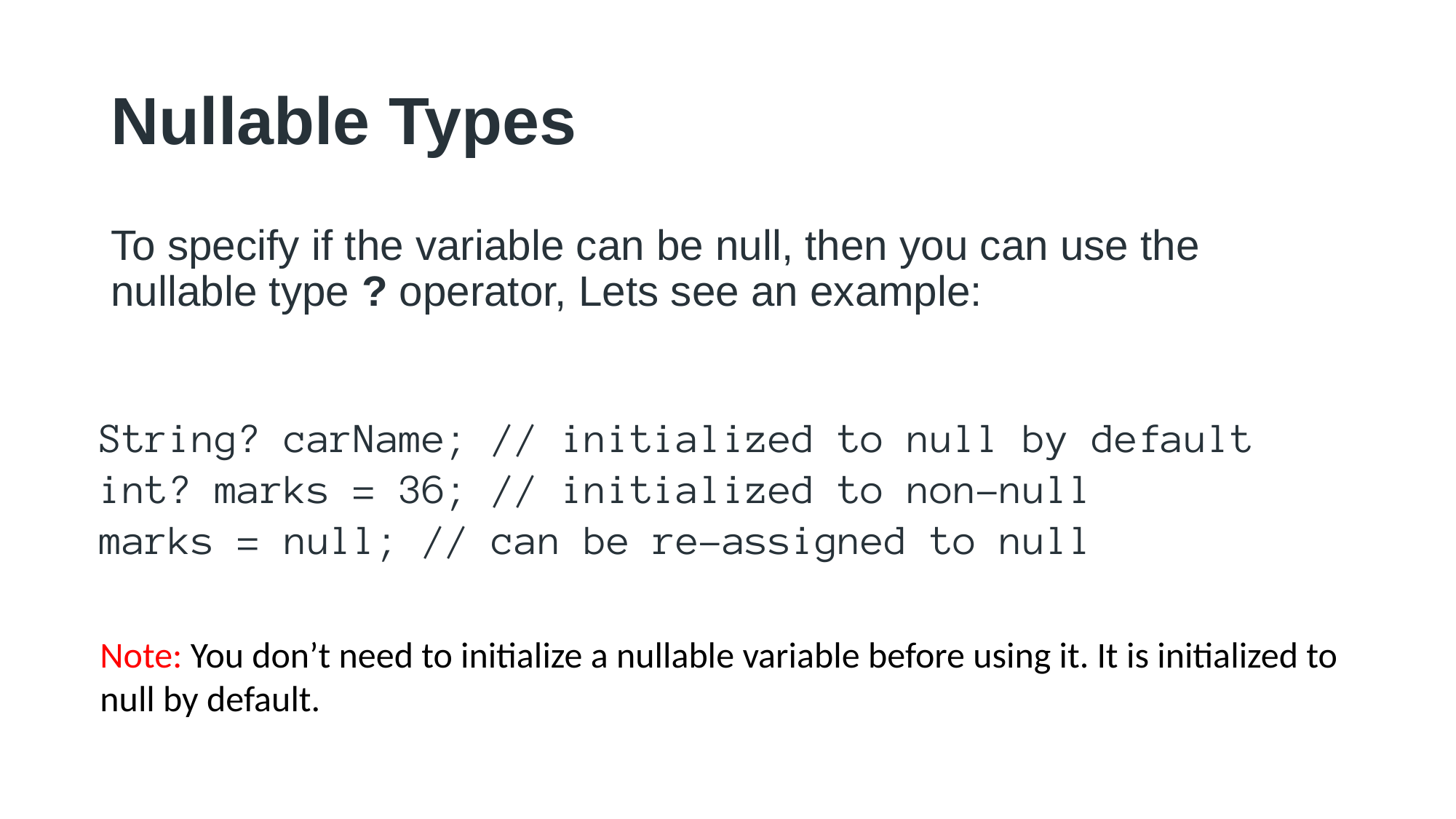

# Nullable Types
To specify if the variable can be null, then you can use the nullable type ? operator, Lets see an example:
String? carName; // initialized to null by default
int? marks = 36; // initialized to non-null
marks = null; // can be re-assigned to null
Note: You don’t need to initialize a nullable variable before using it. It is initialized to null by default.